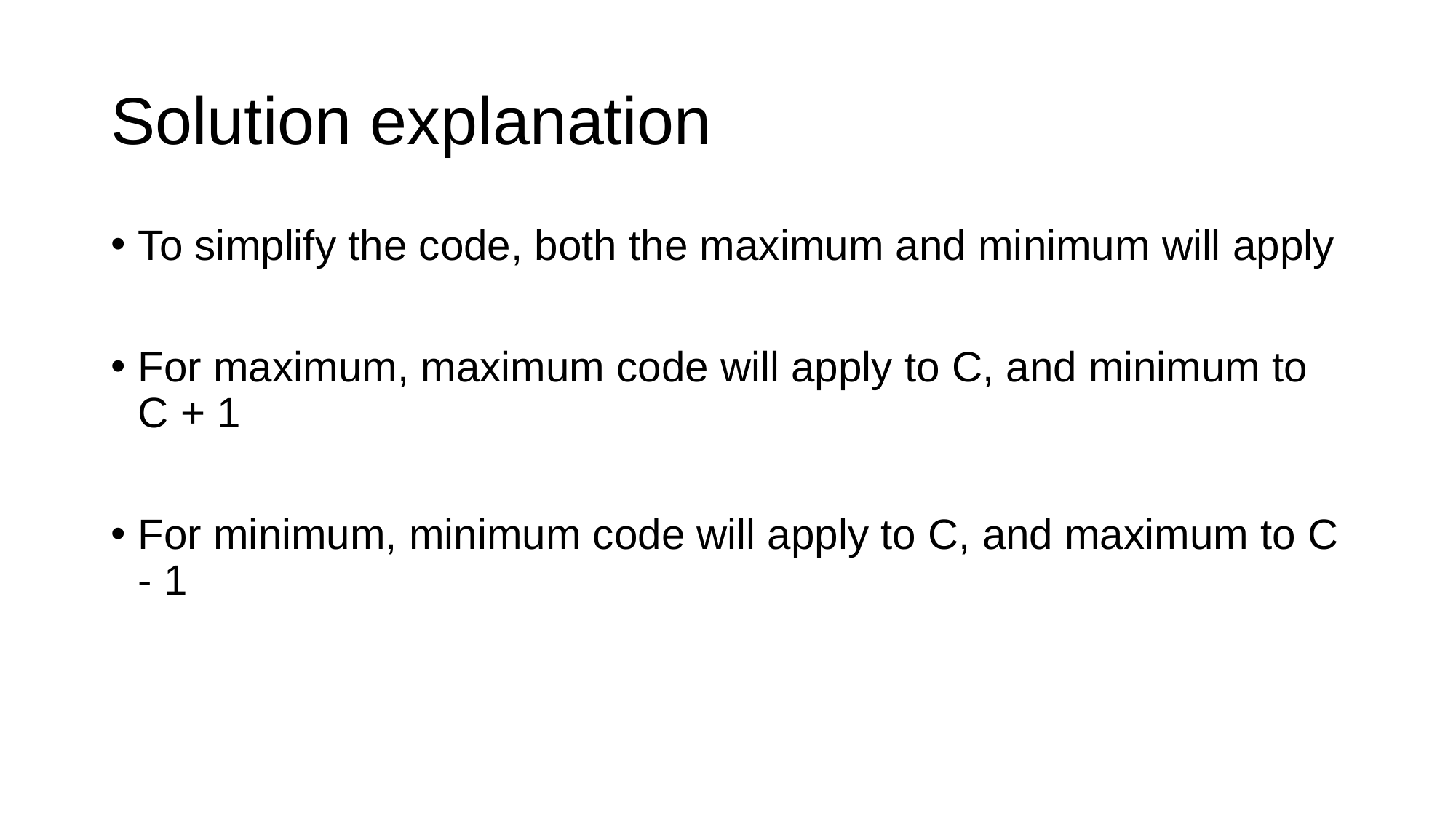

# Solution explanation
To simplify the code, both the maximum and minimum will apply

For maximum, maximum code will apply to C, and minimum to C + 1

For minimum, minimum code will apply to C, and maximum to C - 1